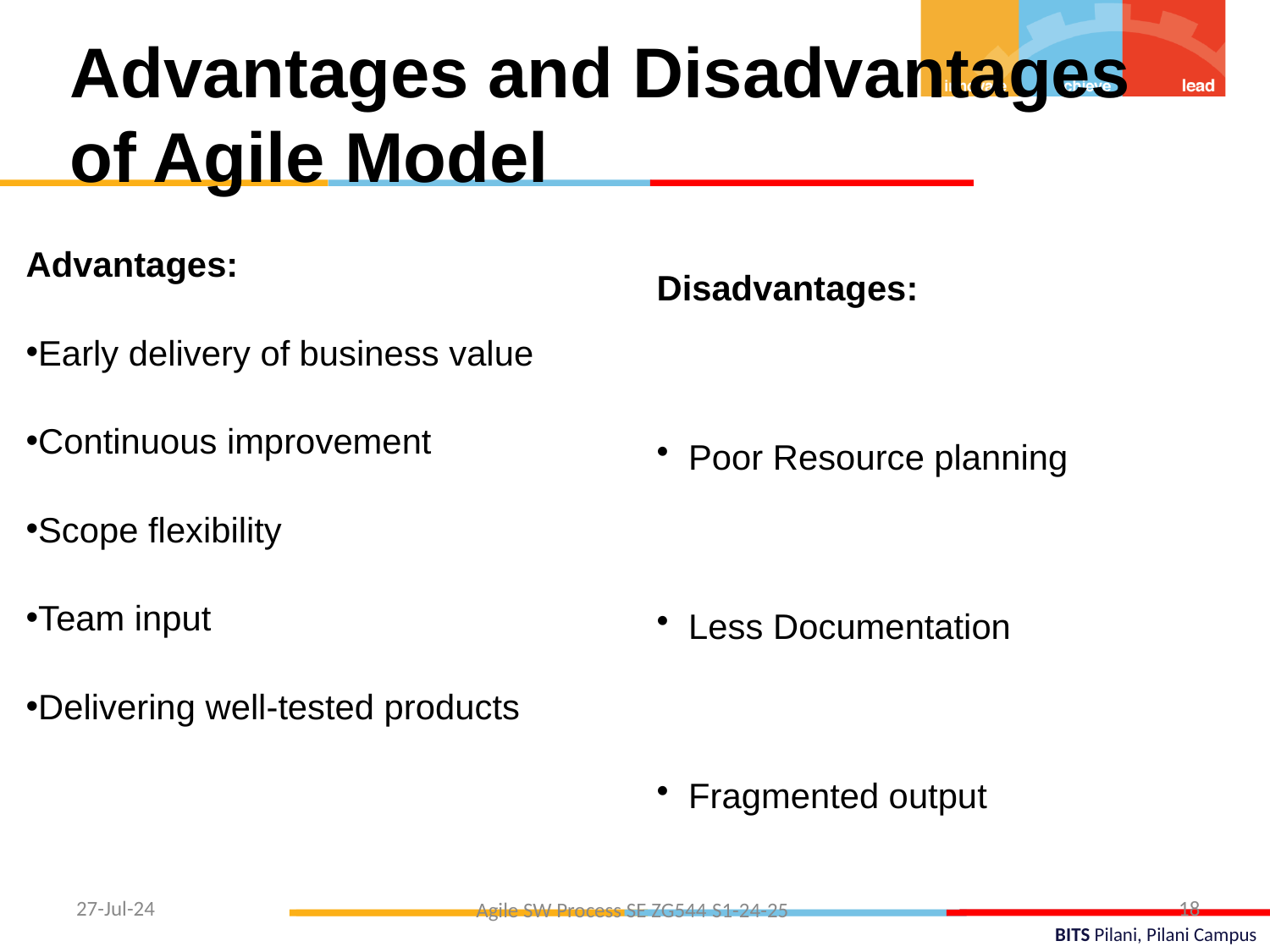

Advantages and Disadvantages of Agile Model
Advantages:
Early delivery of business value
Continuous improvement
Scope flexibility
Team input
Delivering well-tested products
Disadvantages:
Poor Resource planning
Less Documentation
Fragmented output
27-Jul-24
Agile SW Process SE ZG544 S1-24-25
18